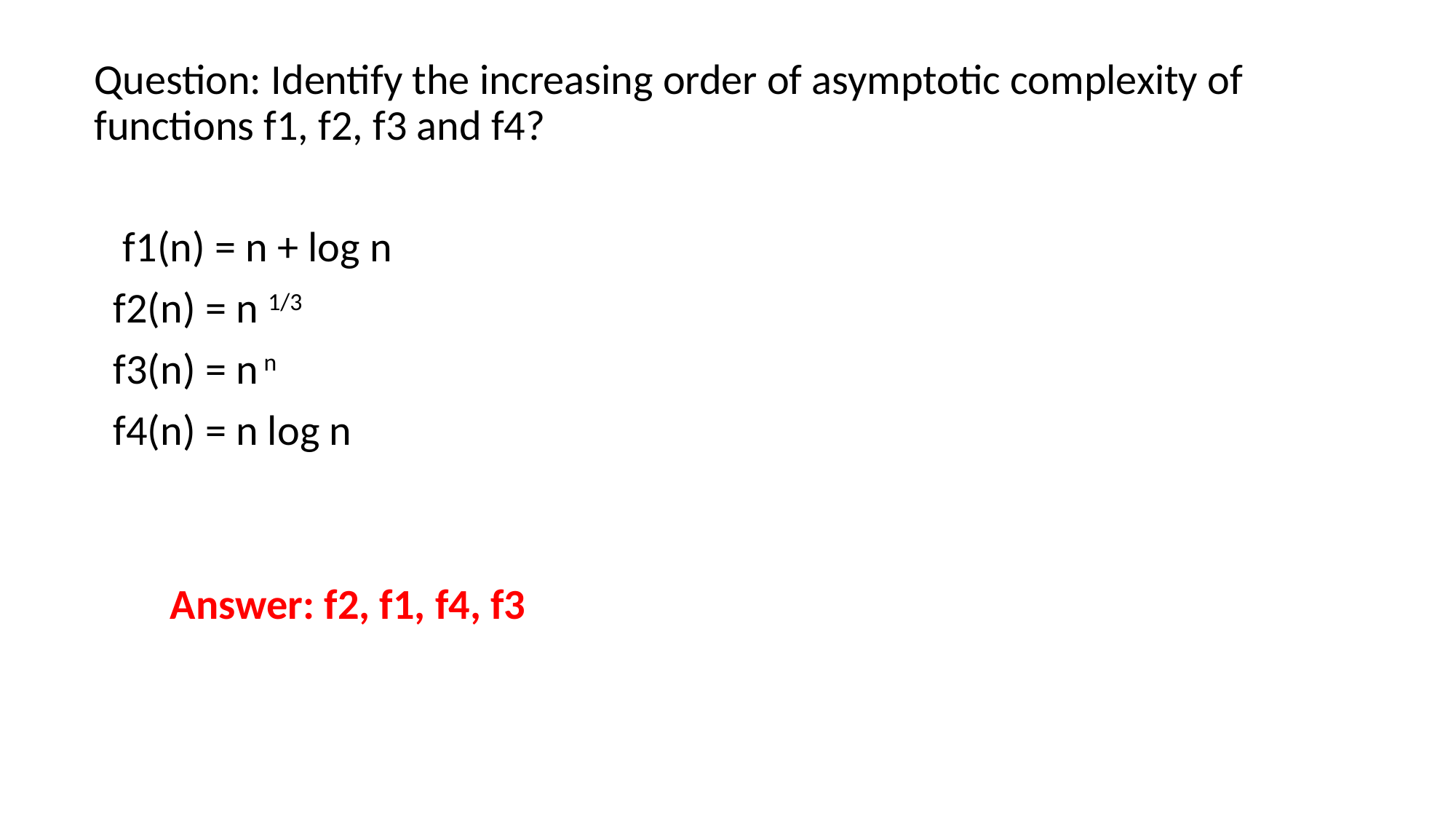

Question: Identify the increasing order of asymptotic complexity of functions f1, f2, f3 and f4?

   f1(n) = n + log n
  f2(n) = n 1/3
  f3(n) = n n
  f4(n) = n log n
Answer: f2, f1, f4, f3